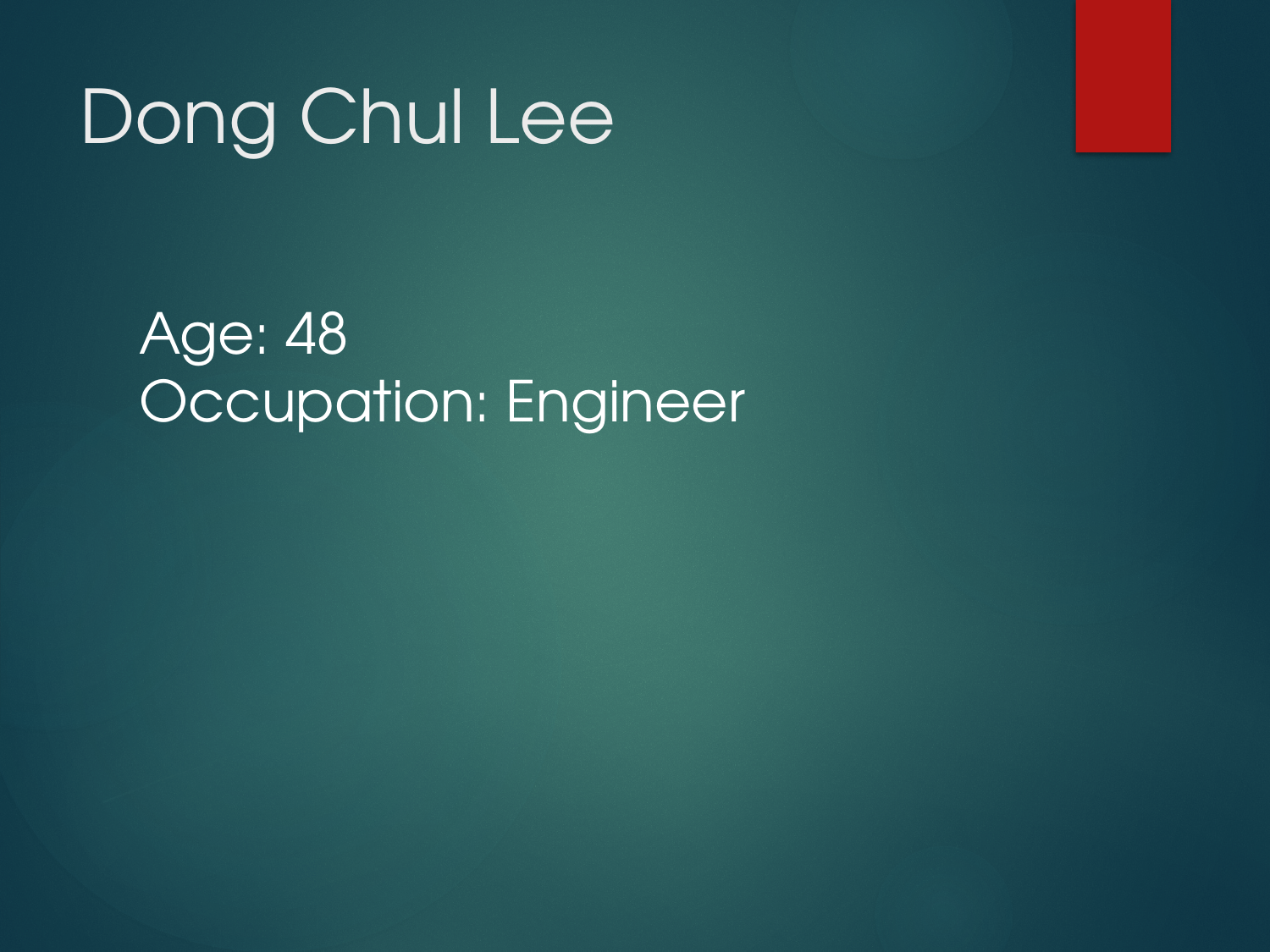

# Dong Chul Lee

Age: 48
Occupation: Engineer